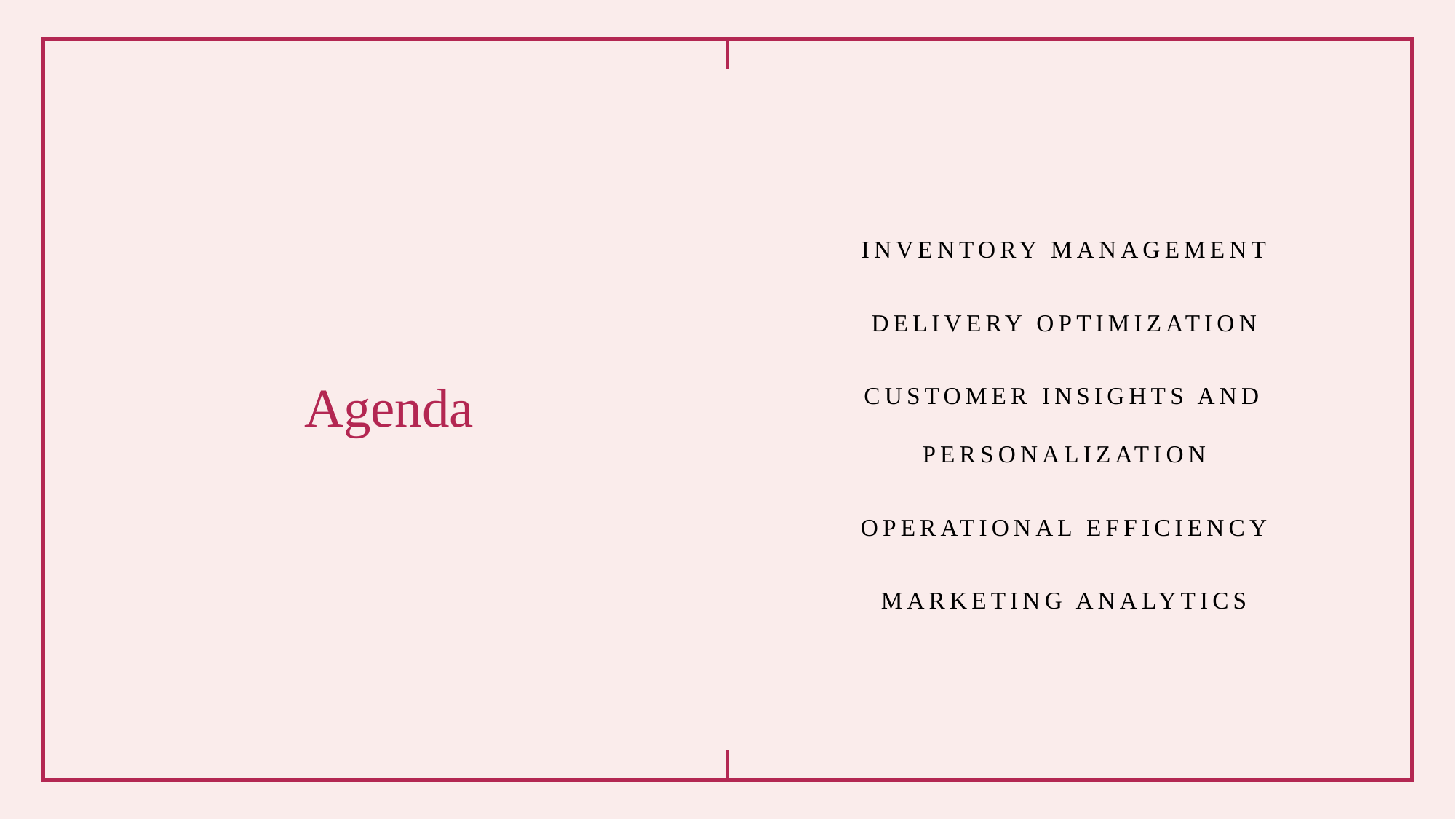

# Agenda
Inventory management
Delivery optimization
Customer insights and personalization
Operational efficiency
Marketing analytics